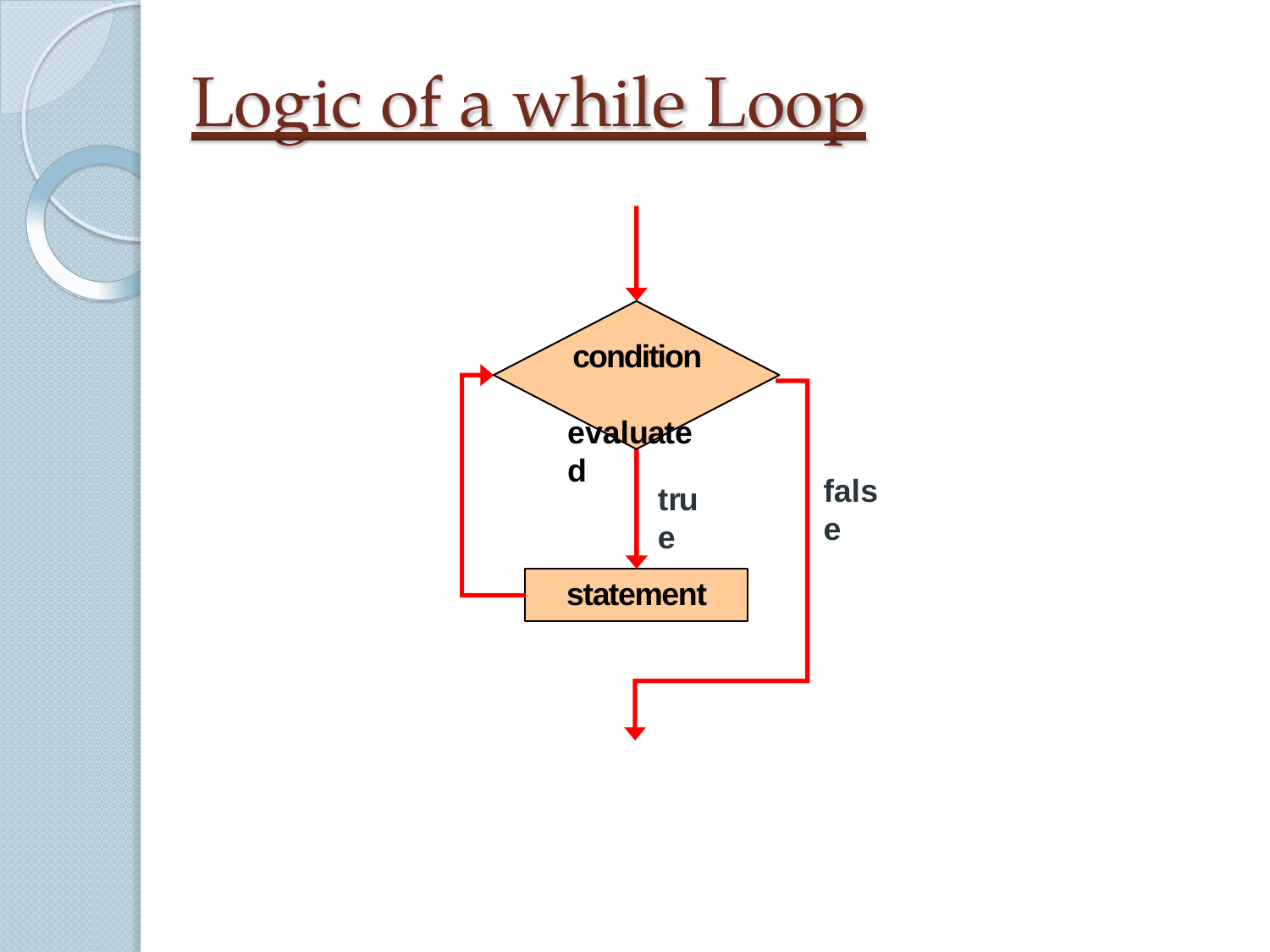

# Logic of a while Loop

condition  evaluated

false
true
statement